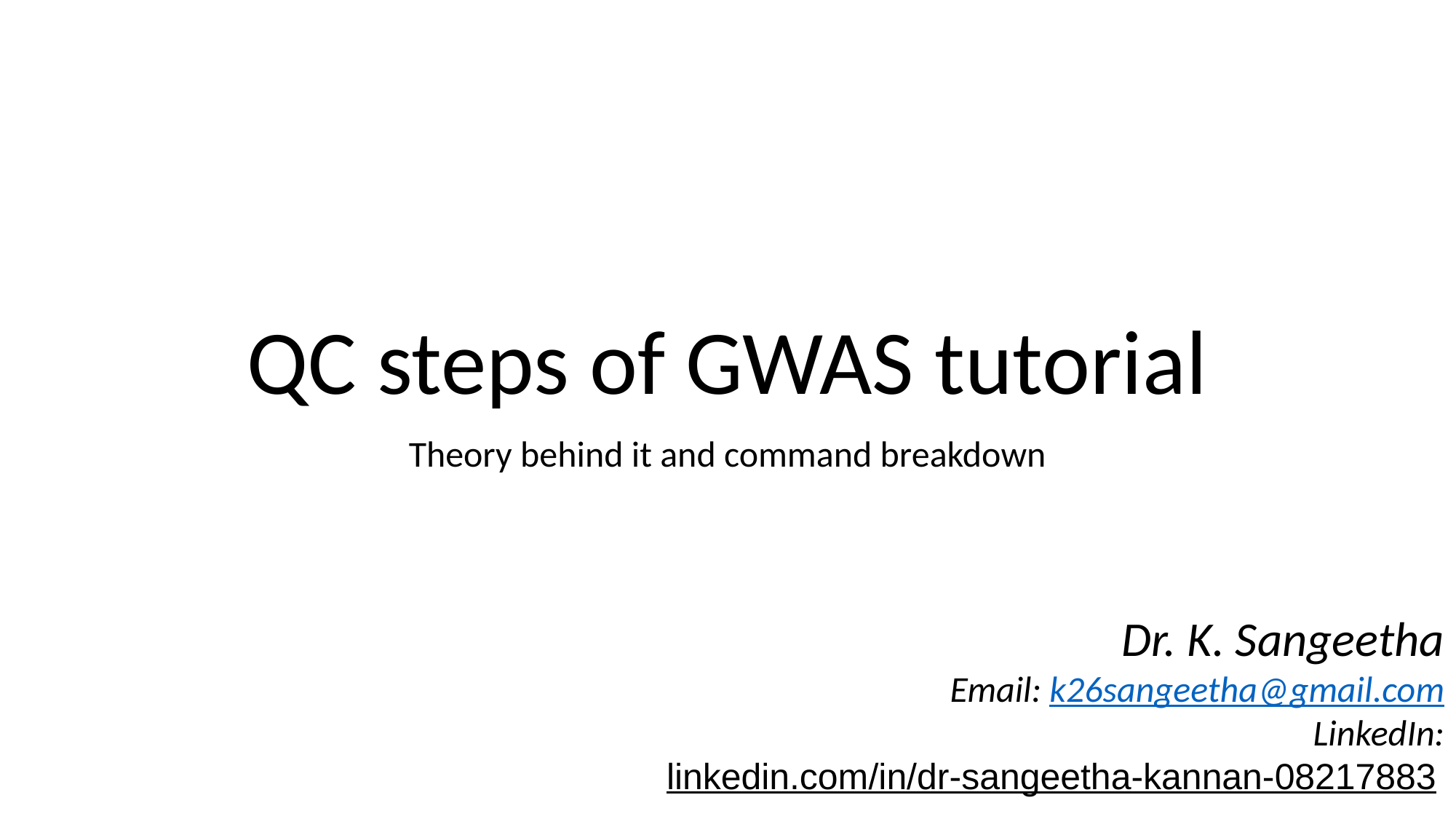

# QC steps of GWAS tutorial
Theory behind it and command breakdown
Dr. K. Sangeetha
Email: k26sangeetha@gmail.com
LinkedIn:linkedin.com/in/dr-sangeetha-kannan-08217883